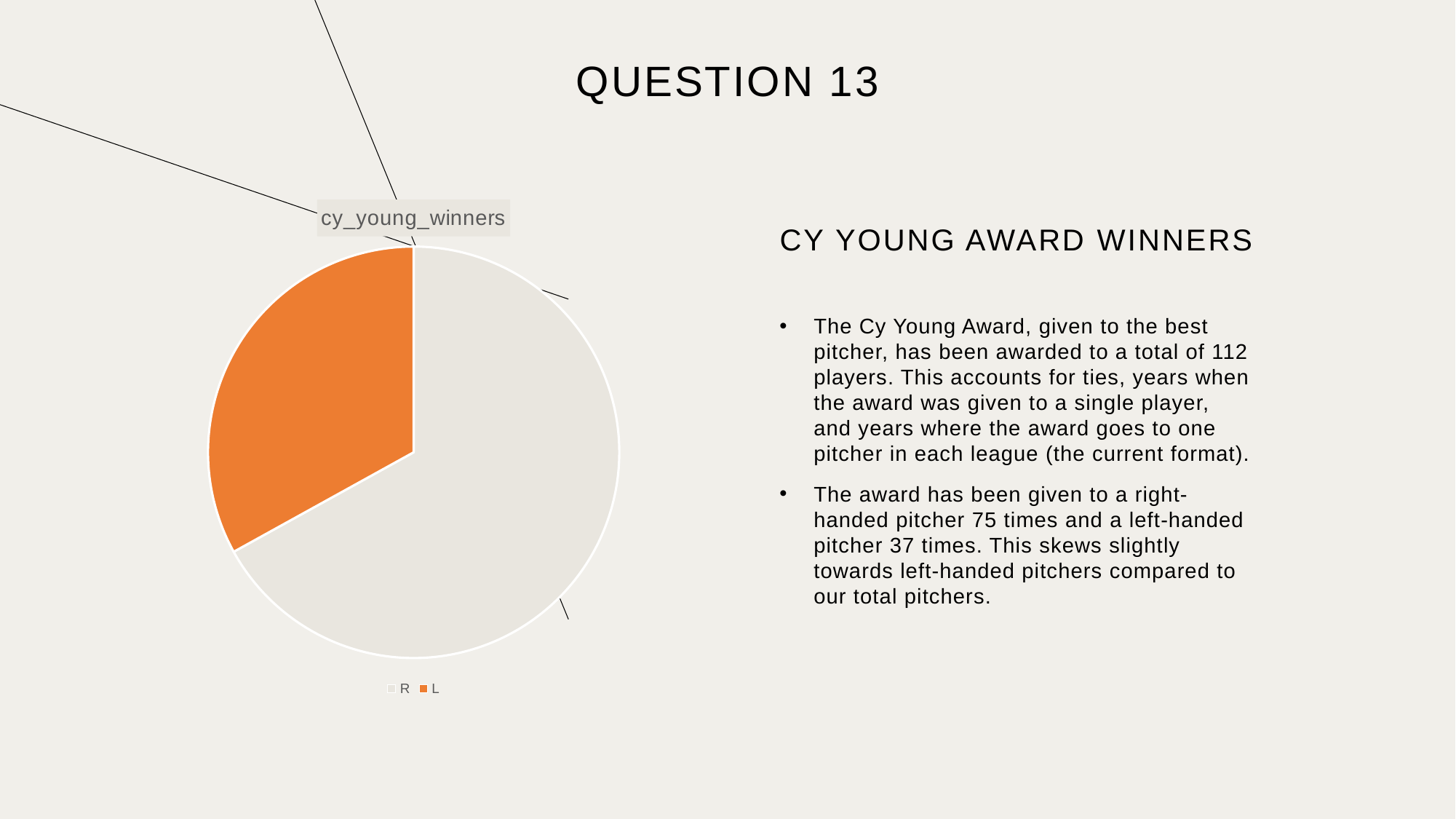

Question 13

### Chart

| Category |
|---|

### Chart:

| Category | cy_young_winners |
|---|---|
| R | 75.0 |
| L | 37.0 |
# Cy Young award winners
The Cy Young Award, given to the best pitcher, has been awarded to a total of 112 players. This accounts for ties, years when the award was given to a single player, and years where the award goes to one pitcher in each league (the current format).
The award has been given to a right-handed pitcher 75 times and a left-handed pitcher 37 times. This skews slightly towards left-handed pitchers compared to our total pitchers.